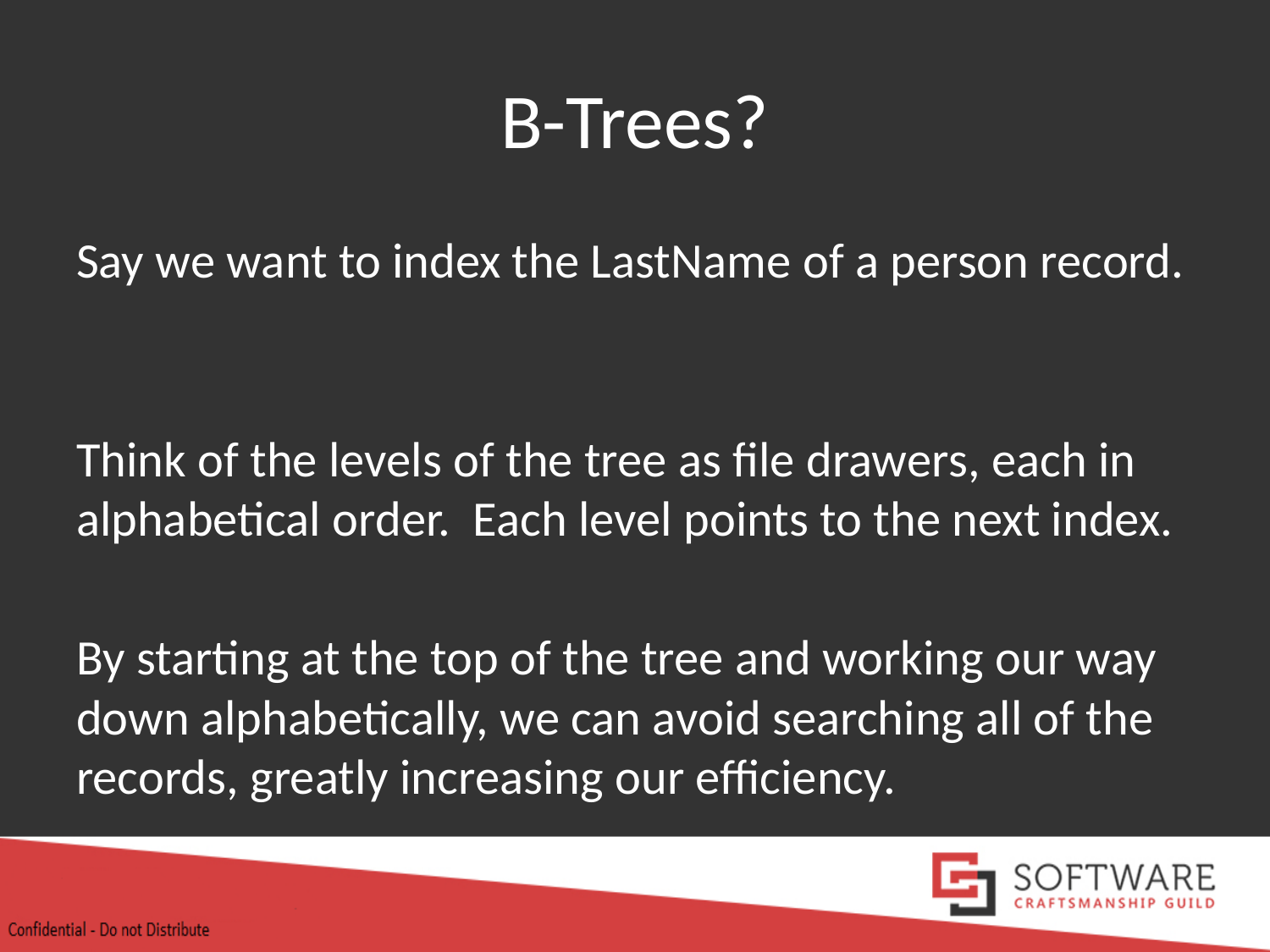

# B-Trees?
Say we want to index the LastName of a person record.

Think of the levels of the tree as file drawers, each in alphabetical order.  Each level points to the next index.

By starting at the top of the tree and working our way down alphabetically, we can avoid searching all of the records, greatly increasing our efficiency.